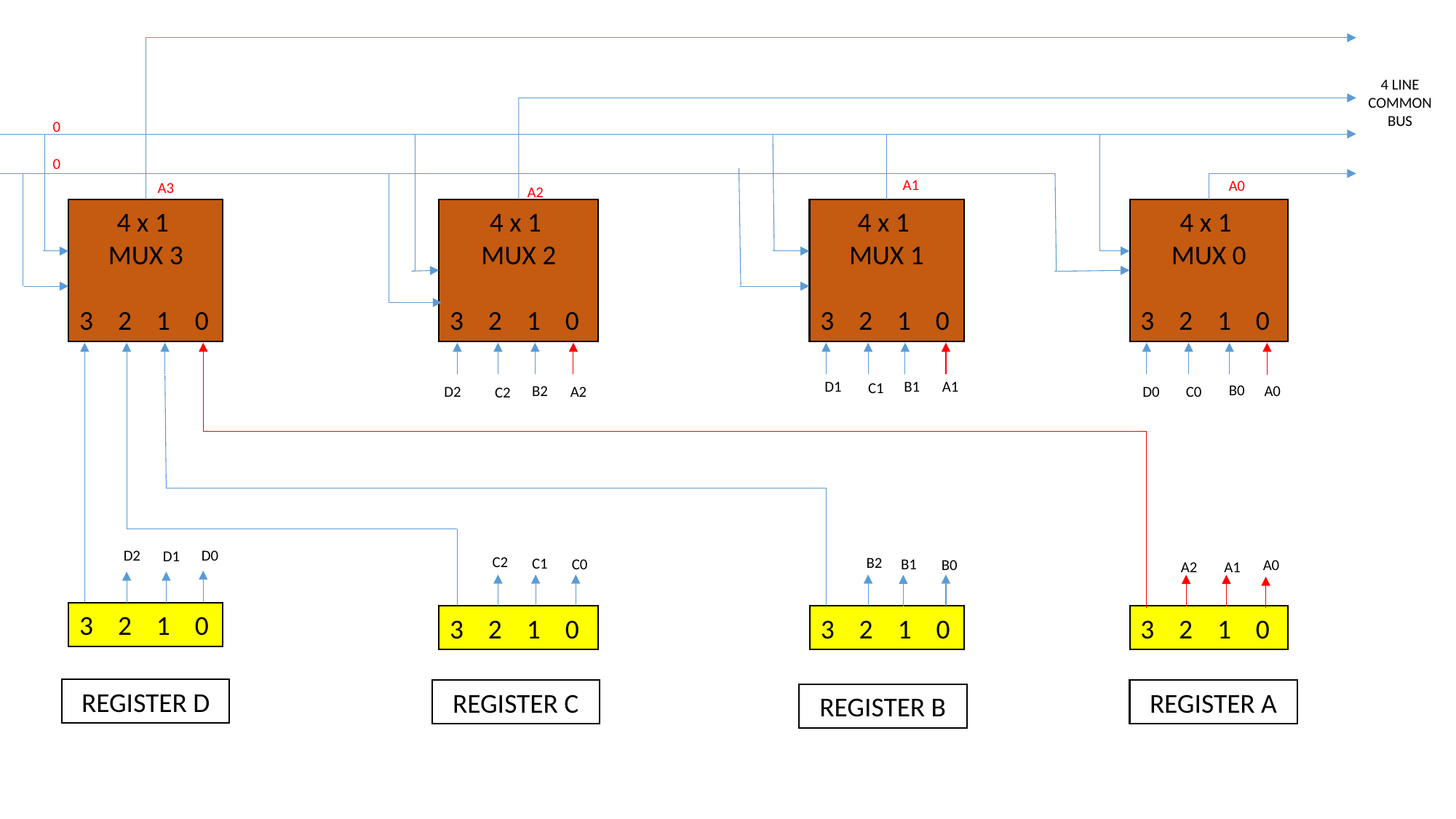

4 LINE COMMON BUS
0
#
0
A1
A0
A3
A2
4 x 1
MUX 3

3    2    1    0
4 x 1
MUX 2

3    2    1    0
4 x 1
MUX 1

3    2    1    0
4 x 1
MUX 0

3    2    1    0
A1
D1
B1
C1
B0
B2
A0
D0
D2
C0
A2
C2

D0
D2
D1
C2
B2
C1
C0
B1
B0
A0
A2
A1
3    2    1    0
3    2    1    0
3    2    1    0
3    2    1    0
REGISTER D
REGISTER C
REGISTER A
REGISTER B